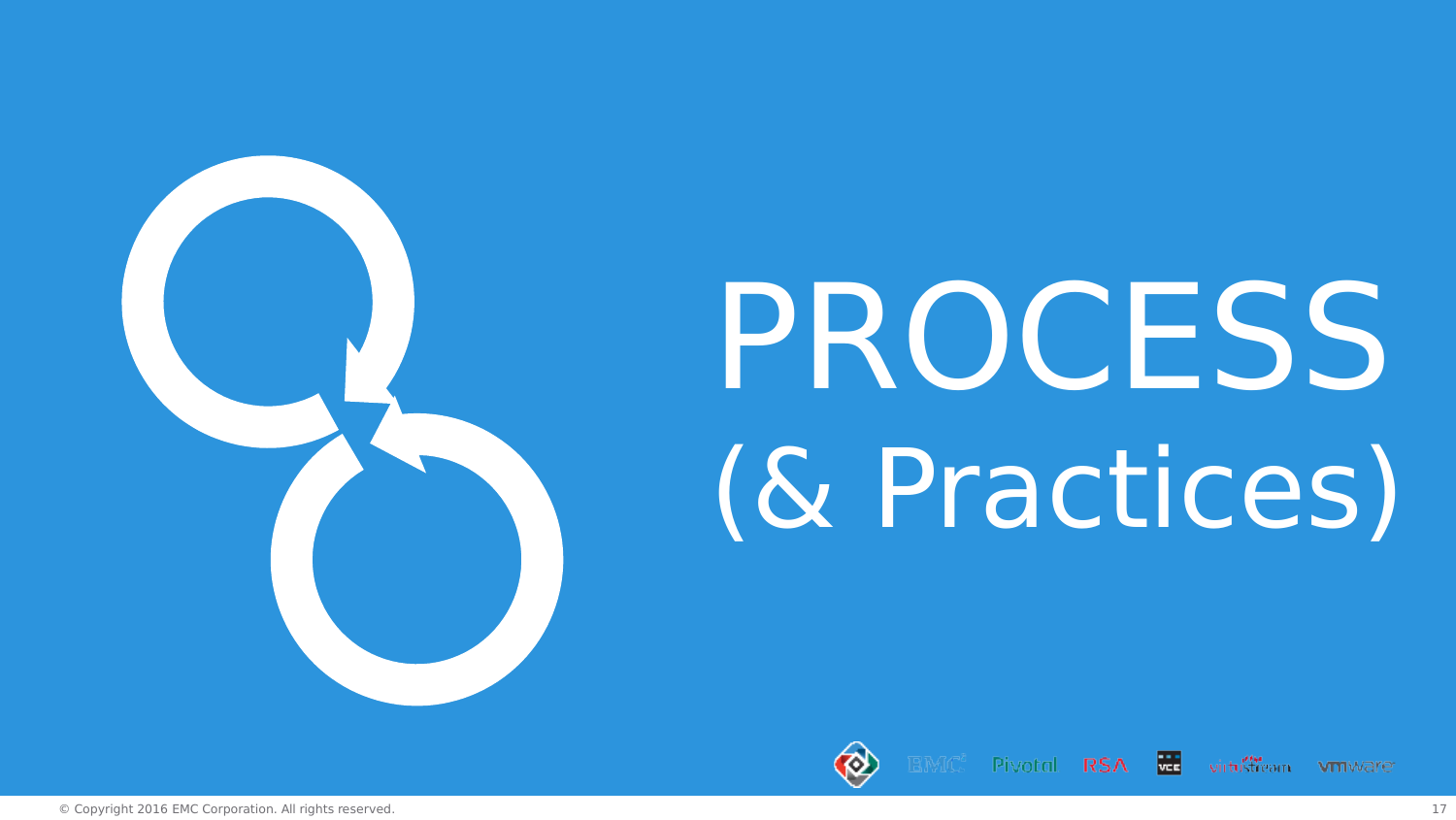

# PROCESS
(& Practices)
© Copyright 2016 EMC Corporation. All rights reserved.
17